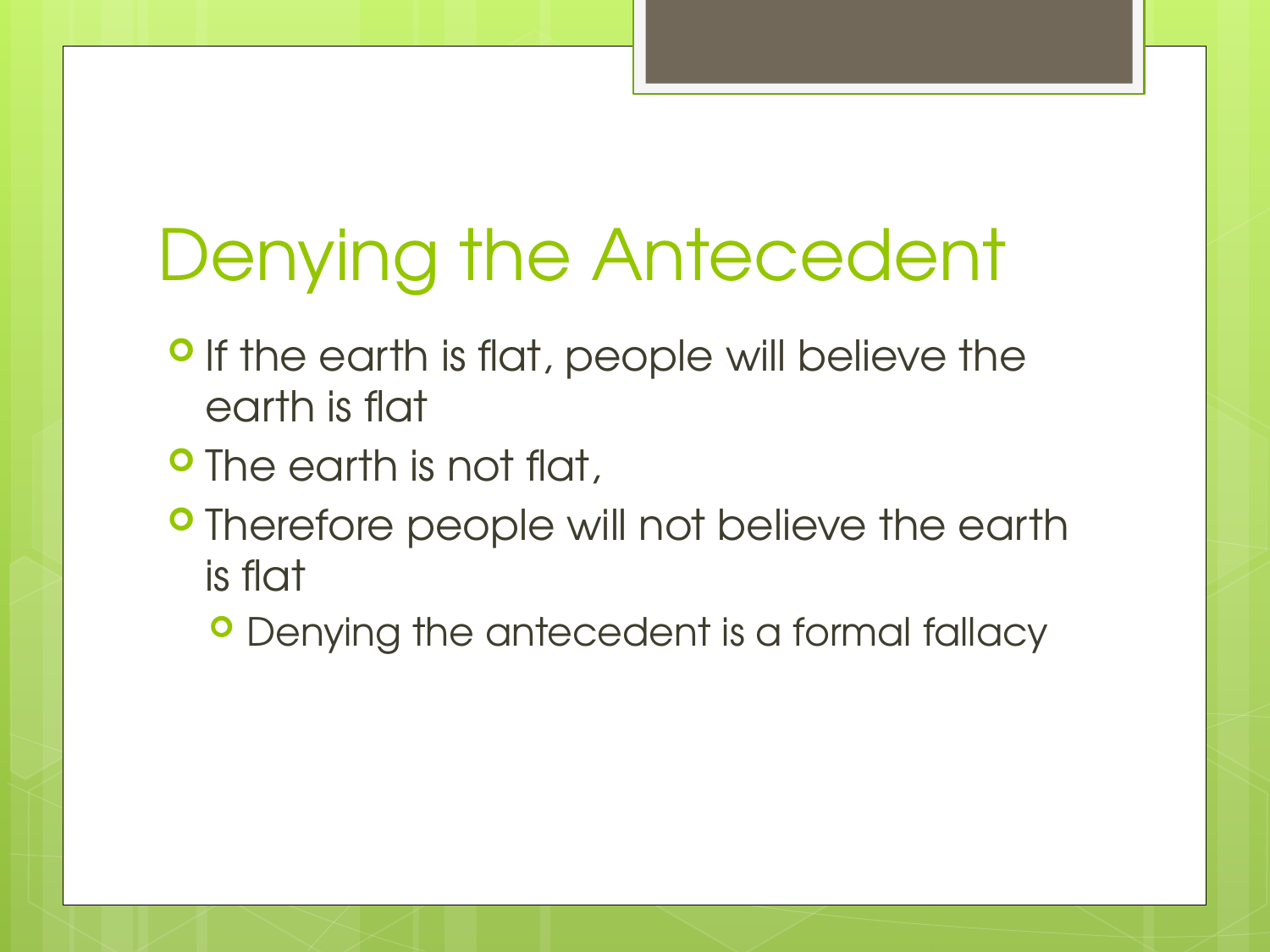

# Denying the Antecedent
If the earth is flat, people will believe the earth is flat
The earth is not flat,
Therefore people will not believe the earth is flat
Denying the antecedent is a formal fallacy